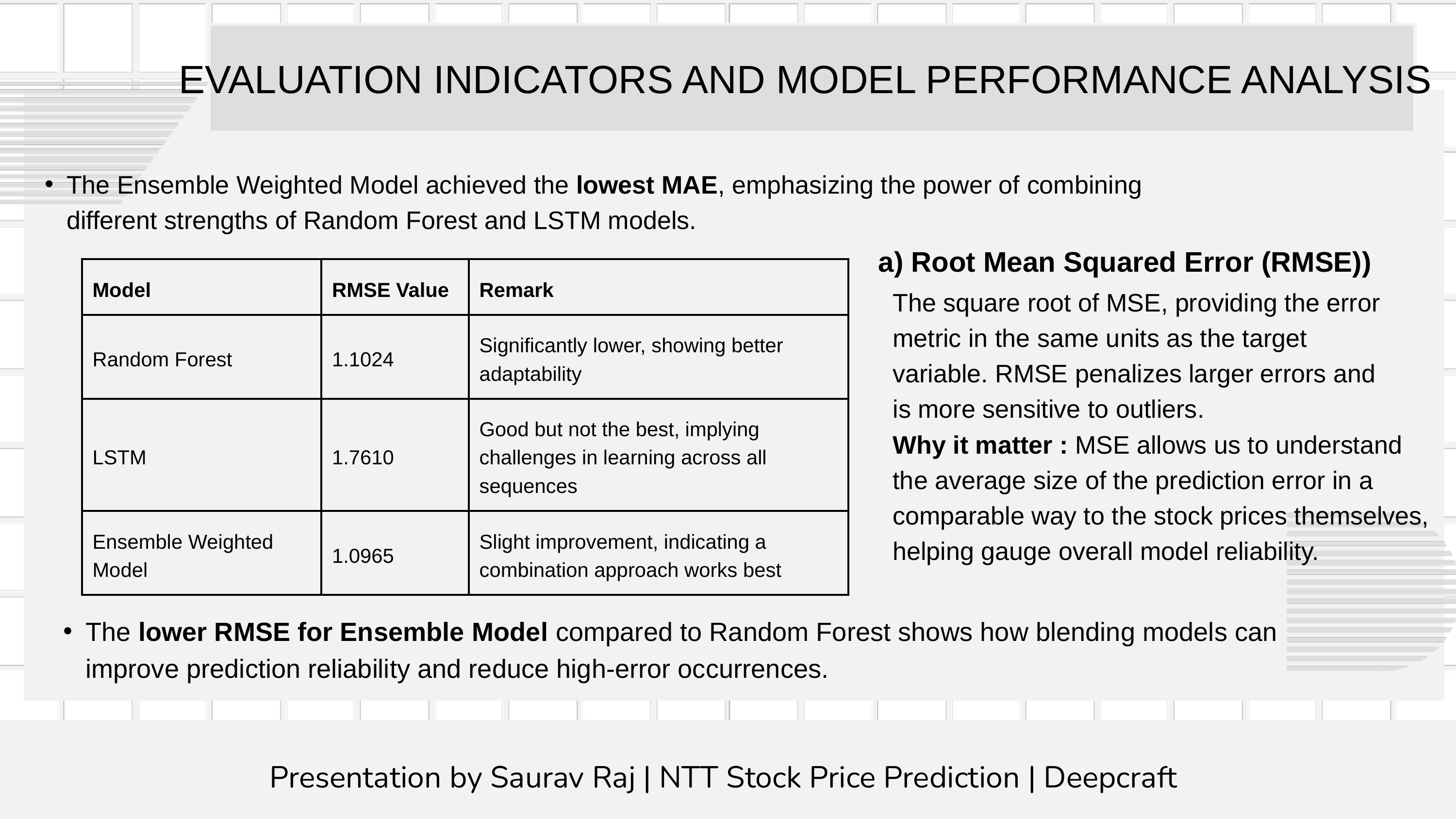

EVALUATION INDICATORS AND MODEL PERFORMANCE ANALYSIS

The Ensemble Weighted Model achieved the lowest MAE, emphasizing the power of combining different strengths of Random Forest and LSTM models.

a) Root Mean Squared Error (RMSE))
| Model | RMSE Value | Remark |
| --- | --- | --- |
| Random Forest | 1.1024 | Significantly lower, showing better adaptability |
| LSTM | 1.7610 | Good but not the best, implying challenges in learning across all sequences |
| Ensemble Weighted Model | 1.0965 | Slight improvement, indicating a combination approach works best |
The square root of MSE, providing the error metric in the same units as the target variable. RMSE penalizes larger errors and is more sensitive to outliers.

Why it matter : MSE allows us to understand the average size of the prediction error in a comparable way to the stock prices themselves, helping gauge overall model reliability.

The lower RMSE for Ensemble Model compared to Random Forest shows how blending models can improve prediction reliability and reduce high-error occurrences.

Presentation by Saurav Raj | NTT Stock Price Prediction | Deepcraft